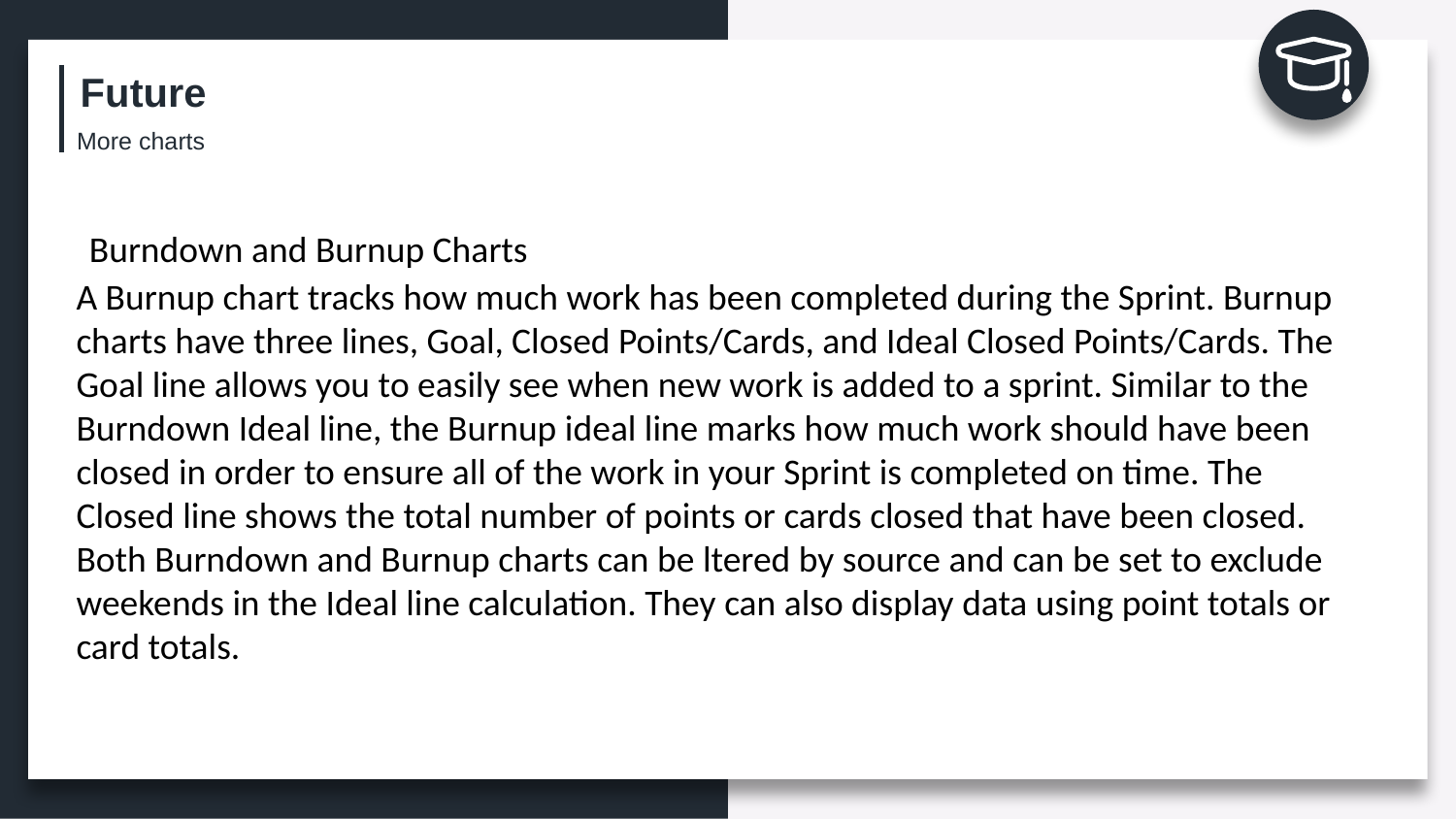

Future
More charts
 Burndown and Burnup Charts
A Burnup chart tracks how much work has been completed during the Sprint. Burnup charts have three lines, Goal, Closed Points/Cards, and Ideal Closed Points/Cards. The Goal line allows you to easily see when new work is added to a sprint. Similar to the Burndown Ideal line, the Burnup ideal line marks how much work should have been closed in order to ensure all of the work in your Sprint is completed on time. The Closed line shows the total number of points or cards closed that have been closed.
Both Burndown and Burnup charts can be ltered by source and can be set to exclude
weekends in the Ideal line calculation. They can also display data using point totals or card totals.